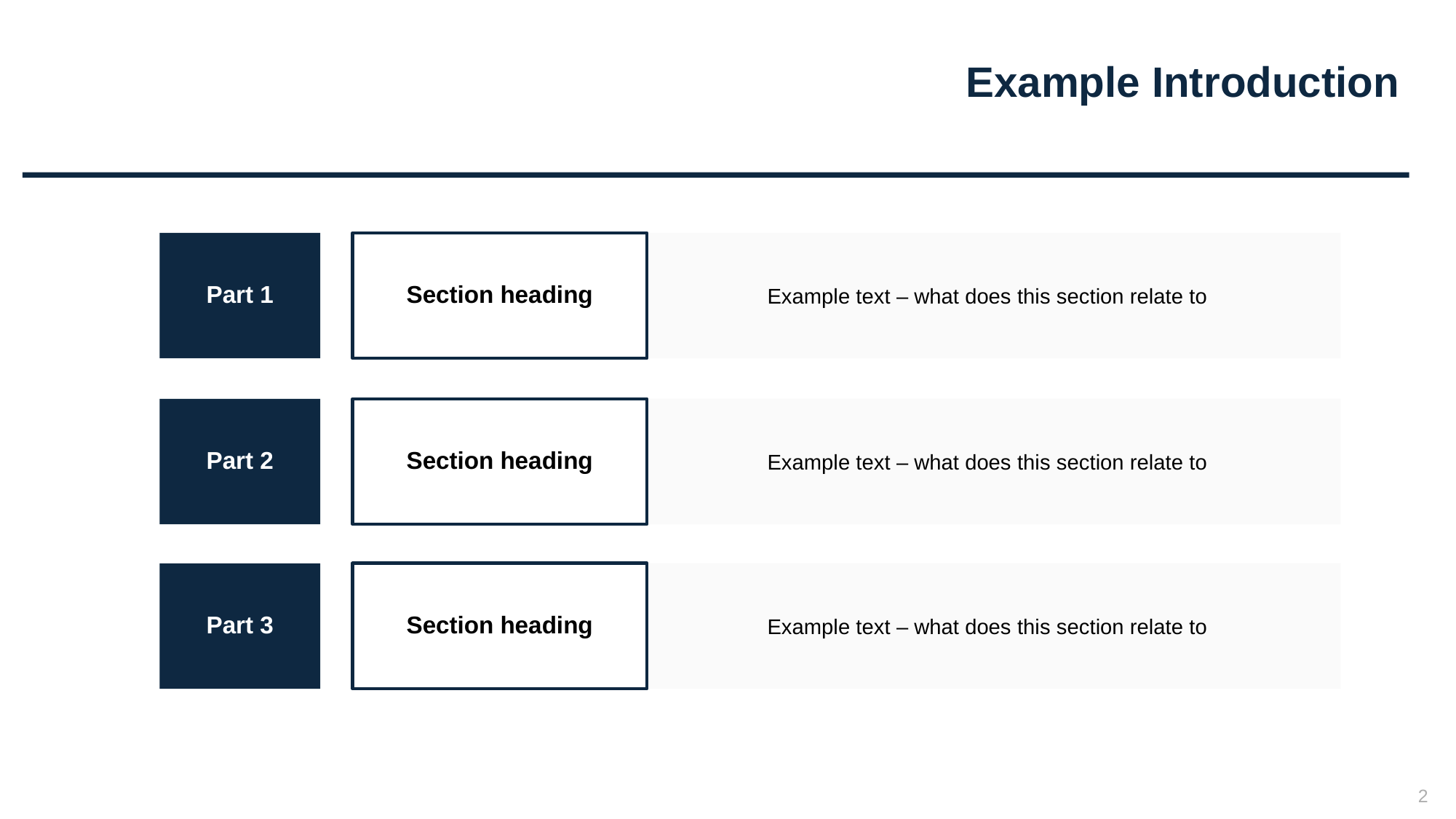

# Example Introduction

Example text – what does this section relate to
Part 1
Section heading
Example text – what does this section relate to
Part 2
Section heading
Example text – what does this section relate to
Part 3
Section heading
2